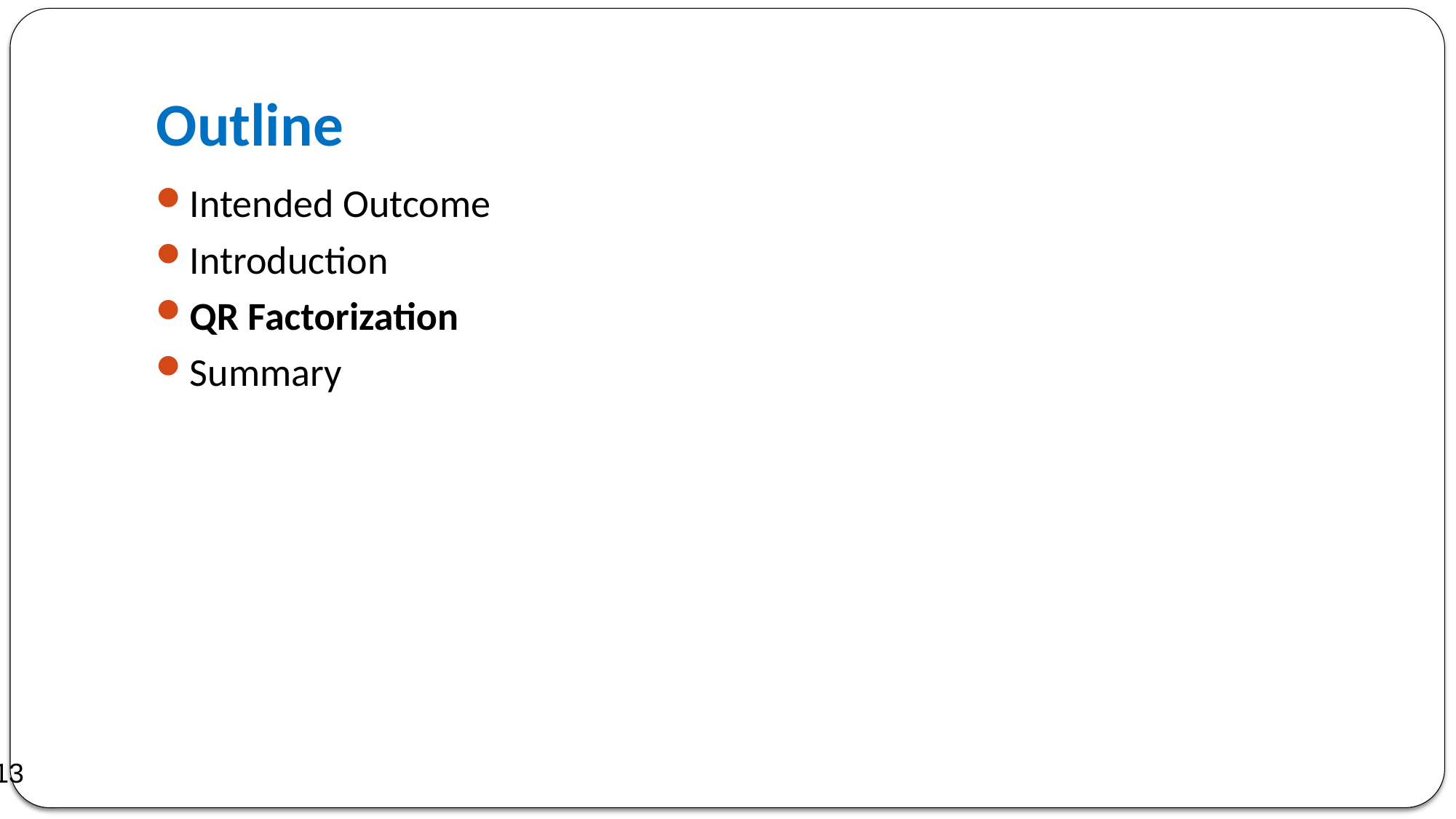

# Outline
Intended Outcome
Introduction
QR Factorization
Summary